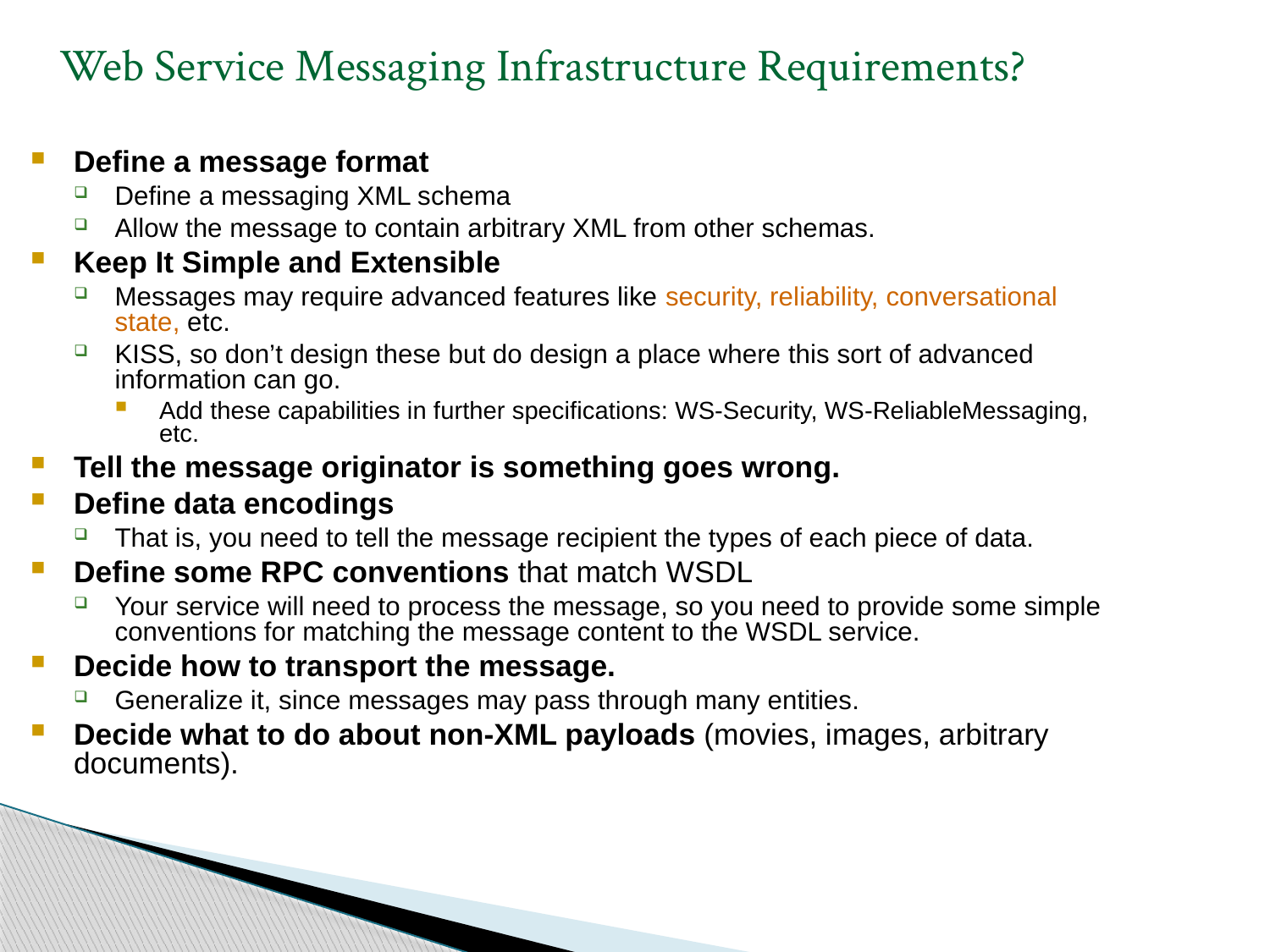

Web Service Messaging Infrastructure Requirements?
Define a message format
Define a messaging XML schema
Allow the message to contain arbitrary XML from other schemas.
Keep It Simple and Extensible
Messages may require advanced features like security, reliability, conversational state, etc.
KISS, so don’t design these but do design a place where this sort of advanced information can go.
Add these capabilities in further specifications: WS-Security, WS-ReliableMessaging, etc.
Tell the message originator is something goes wrong.
Define data encodings
That is, you need to tell the message recipient the types of each piece of data.
Define some RPC conventions that match WSDL
Your service will need to process the message, so you need to provide some simple conventions for matching the message content to the WSDL service.
Decide how to transport the message.
Generalize it, since messages may pass through many entities.
Decide what to do about non-XML payloads (movies, images, arbitrary documents).